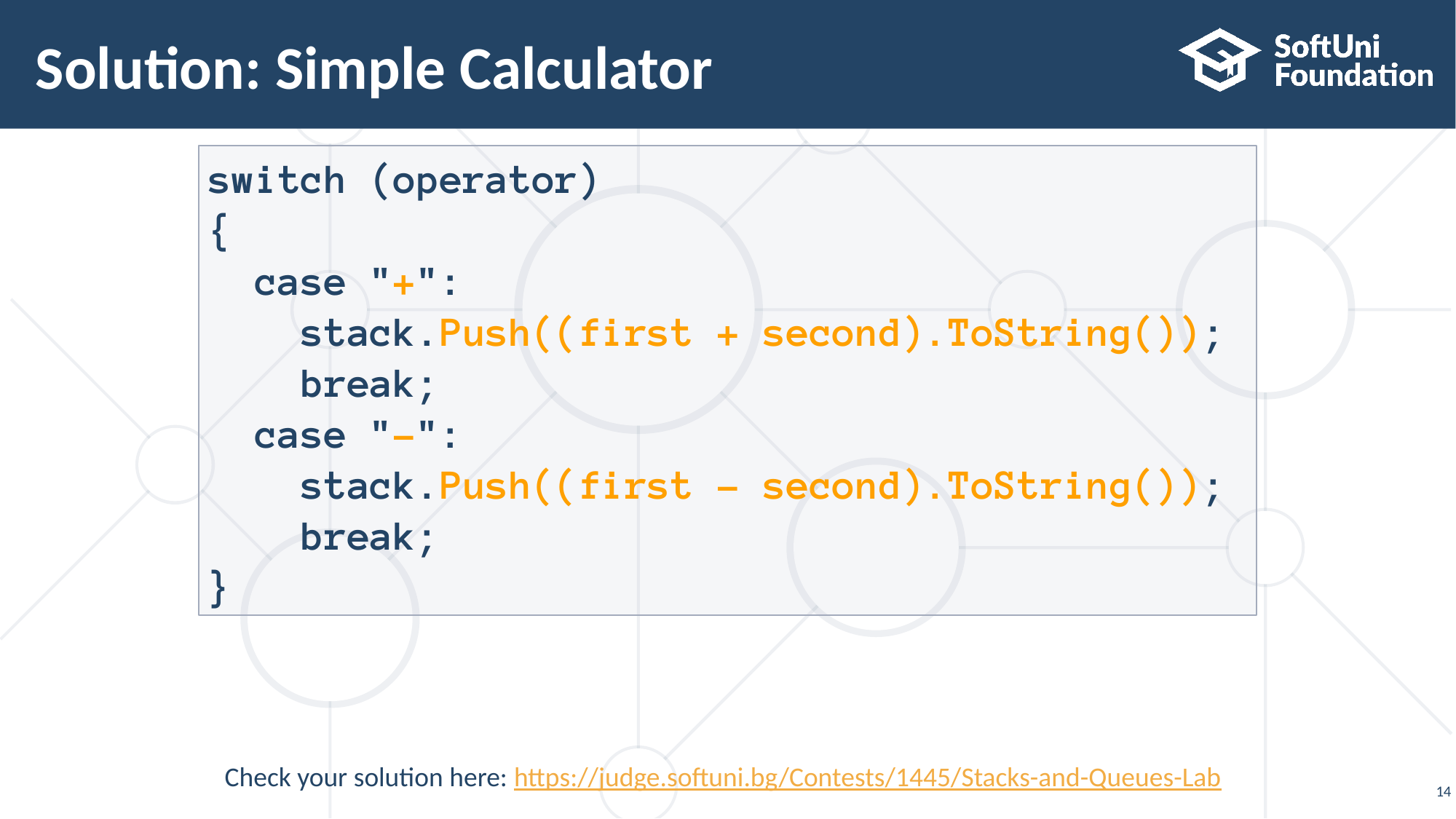

# Solution: Simple Calculator
switch (operator)
{
  case "+":
    stack.Push((first + second).ToString());
    break;
  case "-":
    stack.Push((first - second).ToString());
    break;
}
Check your solution here: https://judge.softuni.bg/Contests/1445/Stacks-and-Queues-Lab
14